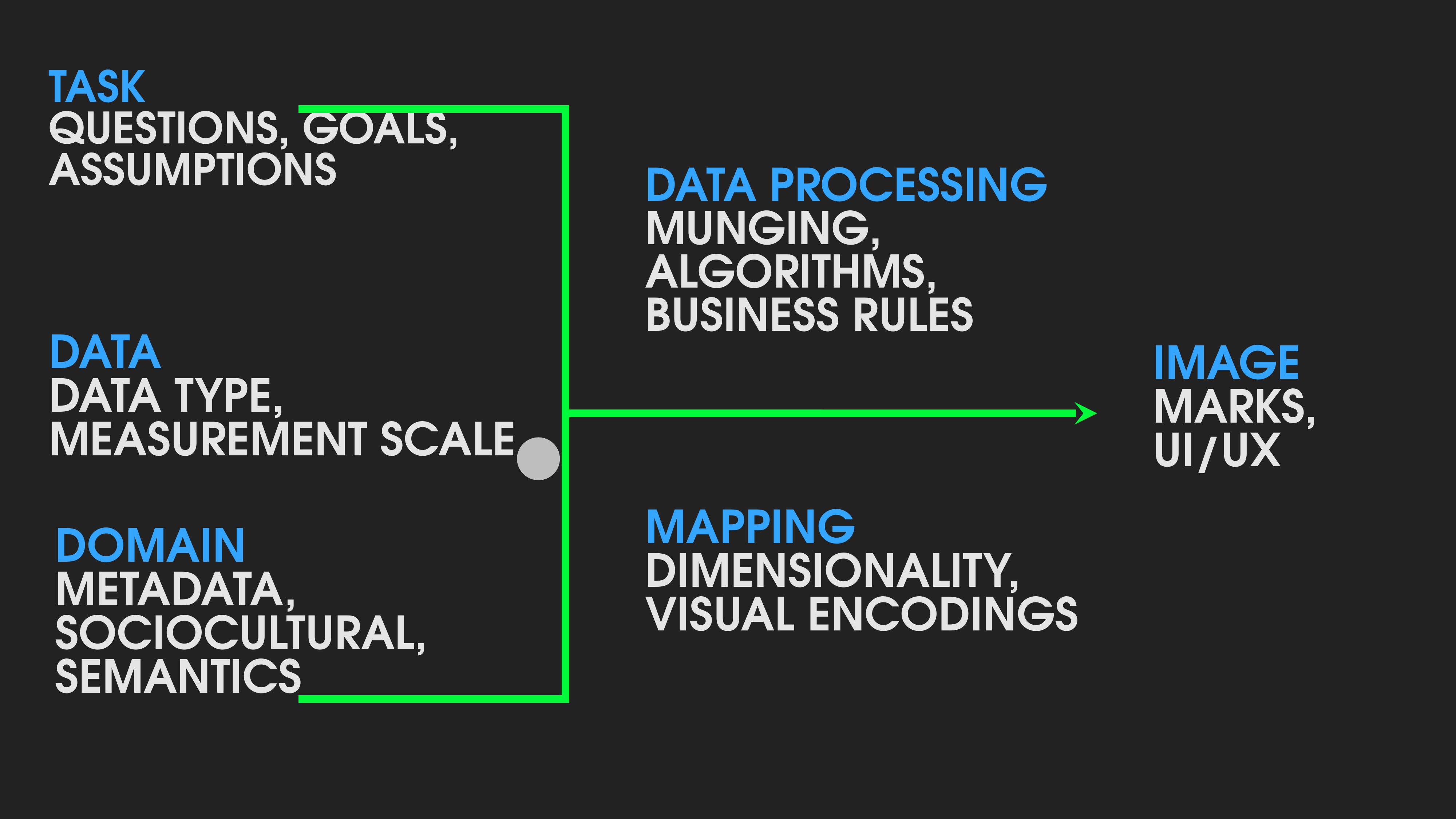

# Task
questions, goals,
assumptions

Data Processing
Munging, Algorithms, Business Rules
data
Data type,
Measurement Scale
IMAGE
Marks,
UI/UX

Mapping
Dimensionality, Visual Encodings
DOMAIN
metadata,
sociocultural,
Semantics